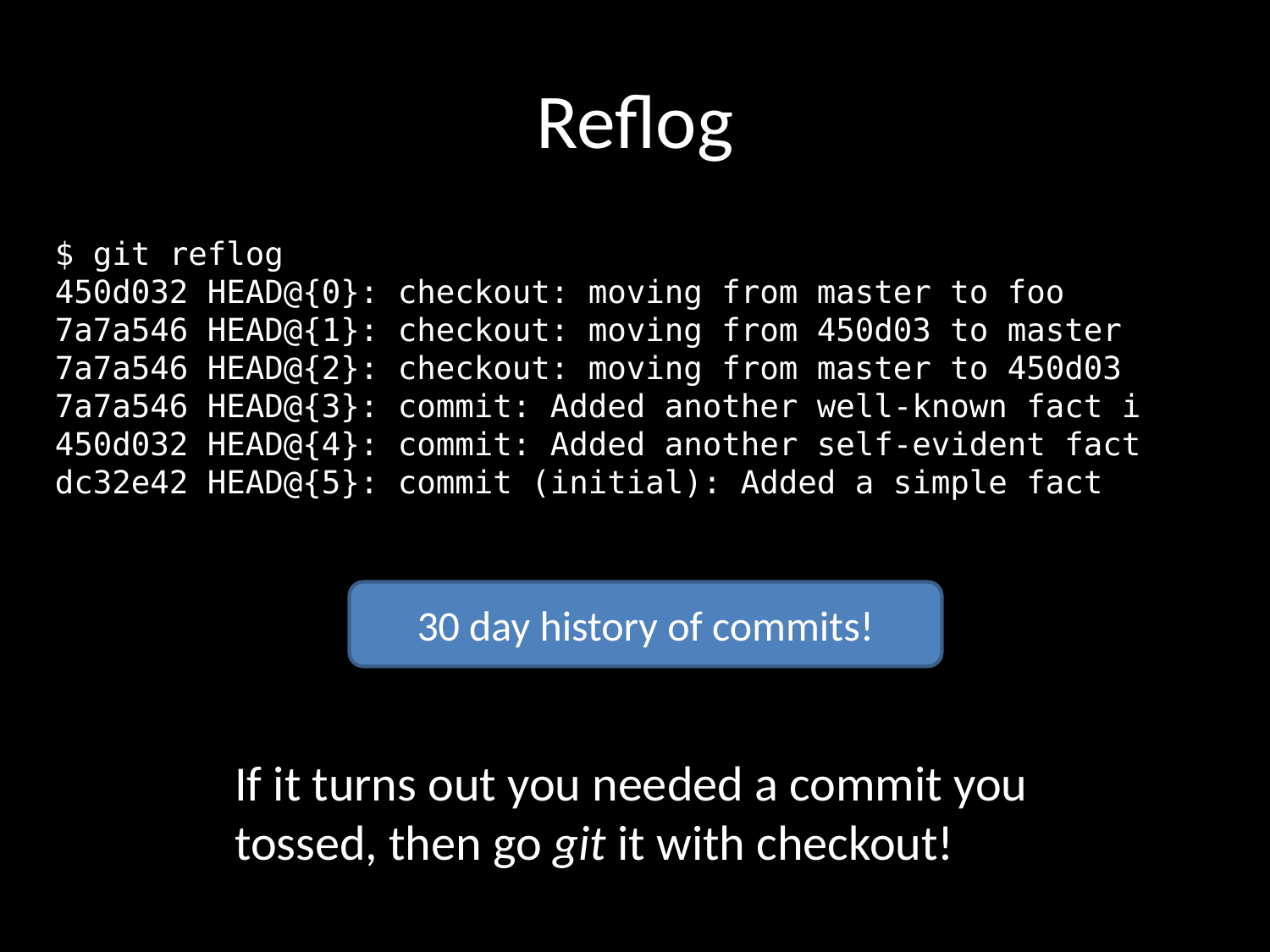

# Reflog
$ git reflog
450d032 HEAD@{0}: checkout: moving from master to foo
7a7a546 HEAD@{1}: checkout: moving from 450d03 to master
7a7a546 HEAD@{2}: checkout: moving from master to 450d03
7a7a546 HEAD@{3}: commit: Added another well-known fact i
450d032 HEAD@{4}: commit: Added another self-evident fact
dc32e42 HEAD@{5}: commit (initial): Added a simple fact
30 day history of commits!
If it turns out you needed a commit you tossed, then go git it with checkout!